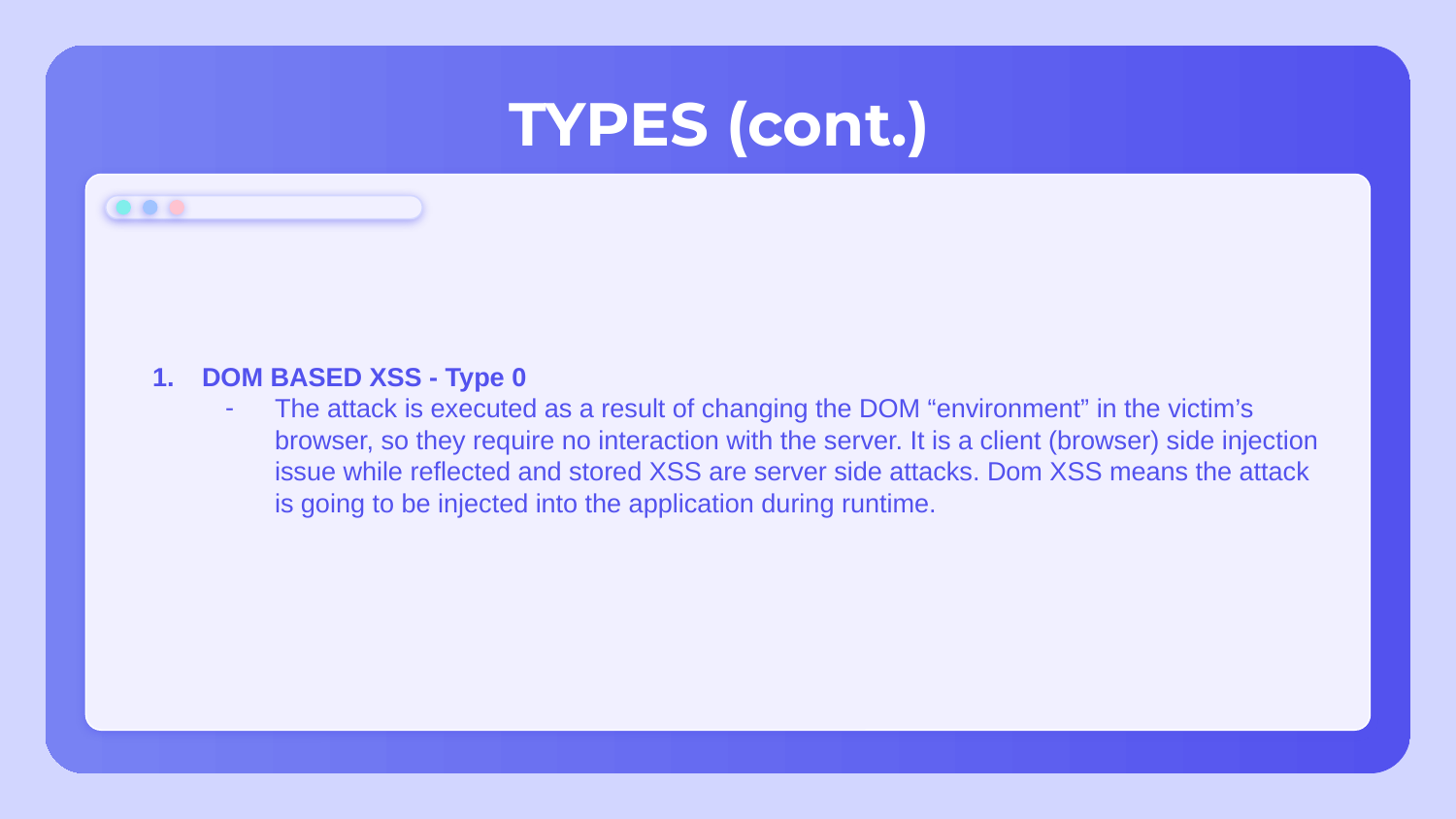

# TYPES (cont.)

DOM BASED XSS - Type 0
The attack is executed as a result of changing the DOM “environment” in the victim’s browser, so they require no interaction with the server. It is a client (browser) side injection issue while reflected and stored XSS are server side attacks. Dom XSS means the attack is going to be injected into the application during runtime.